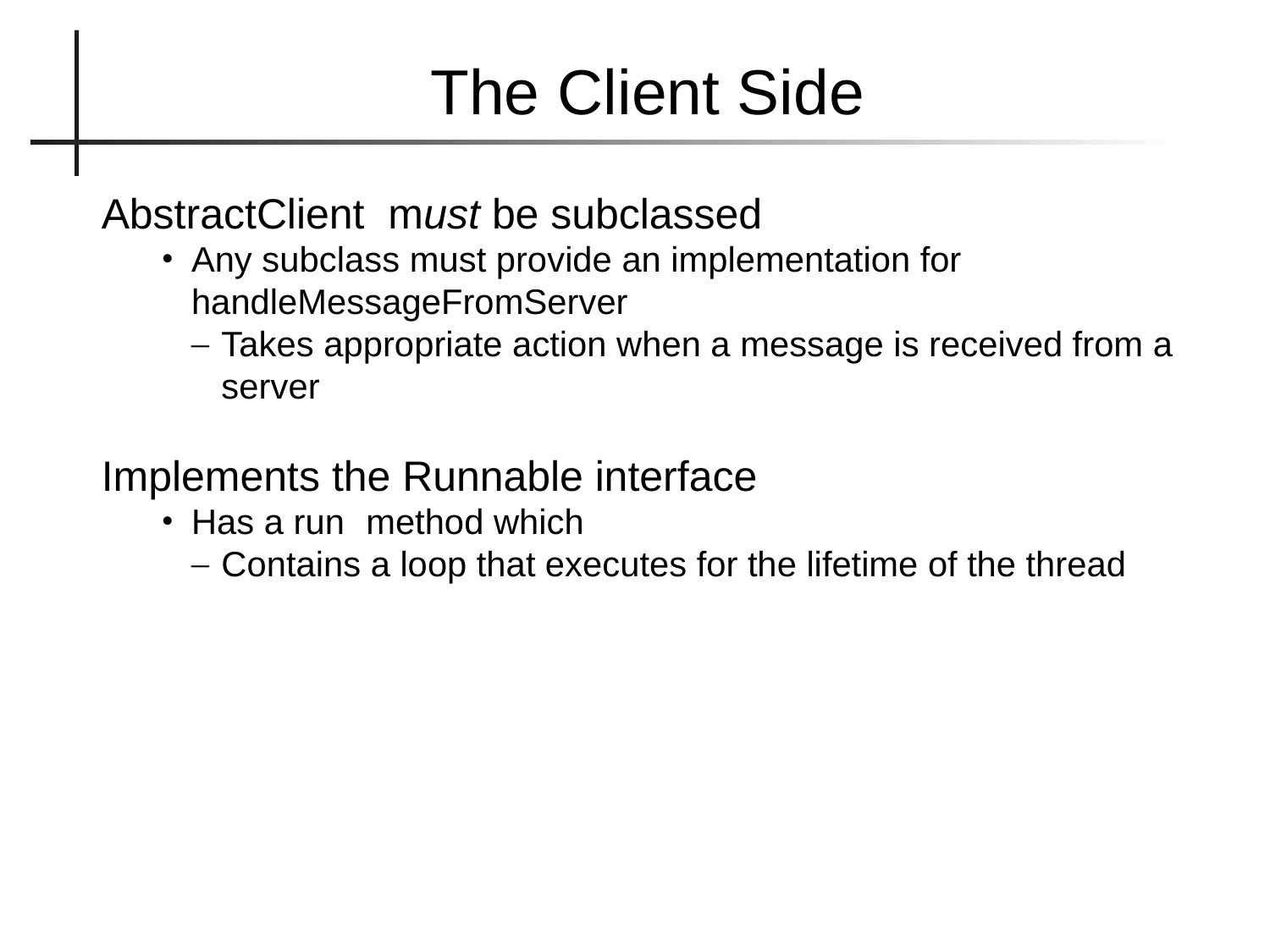

The Client Side
AbstractClient  must be subclassed
Any subclass must provide an implementation for handleMessageFromServer
Takes appropriate action when a message is received from a server

Implements the Runnable interface
Has a run method which
Contains a loop that executes for the lifetime of the thread